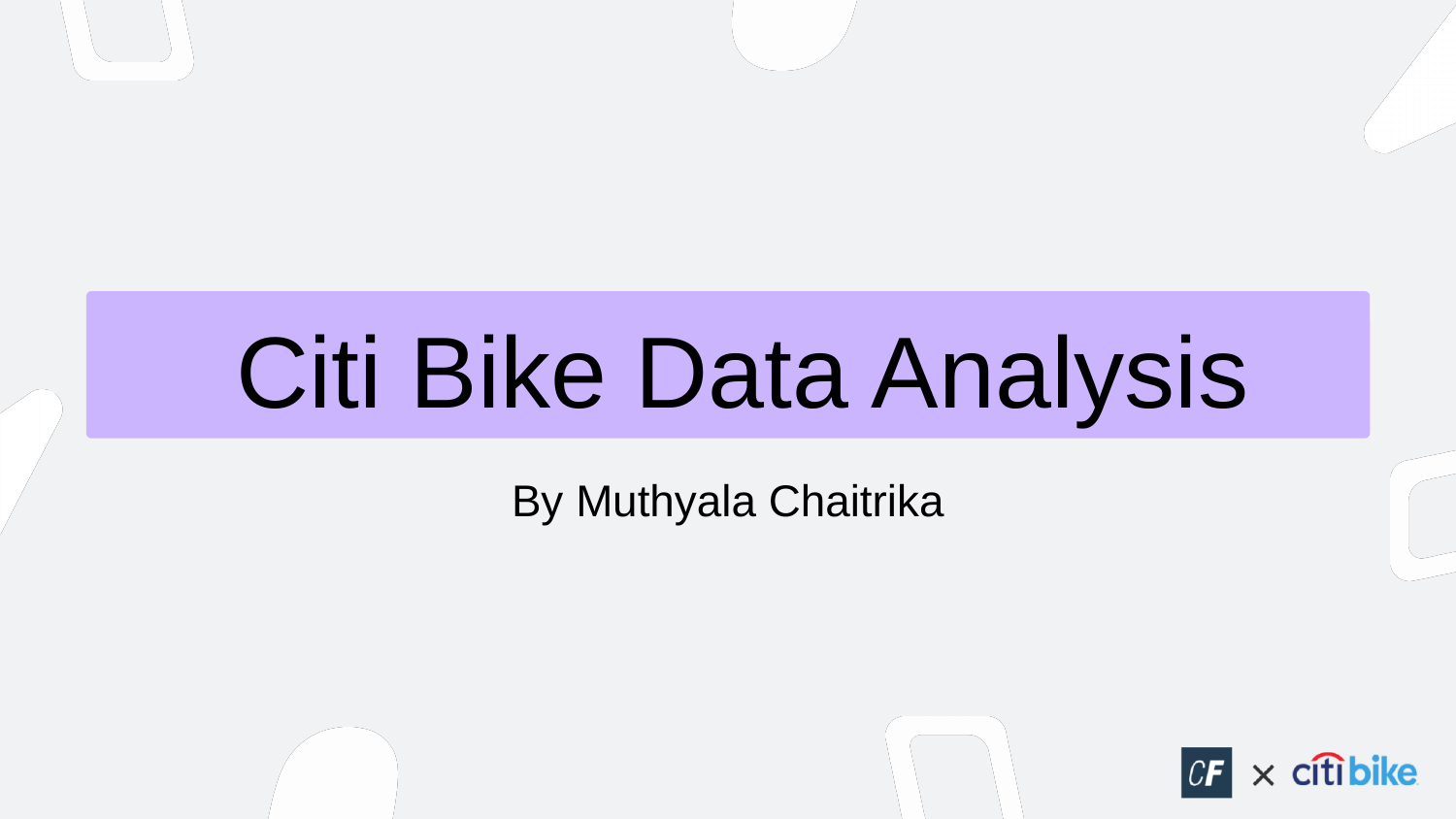

# Citi Bike Data Analysis

By Muthyala Chaitrika